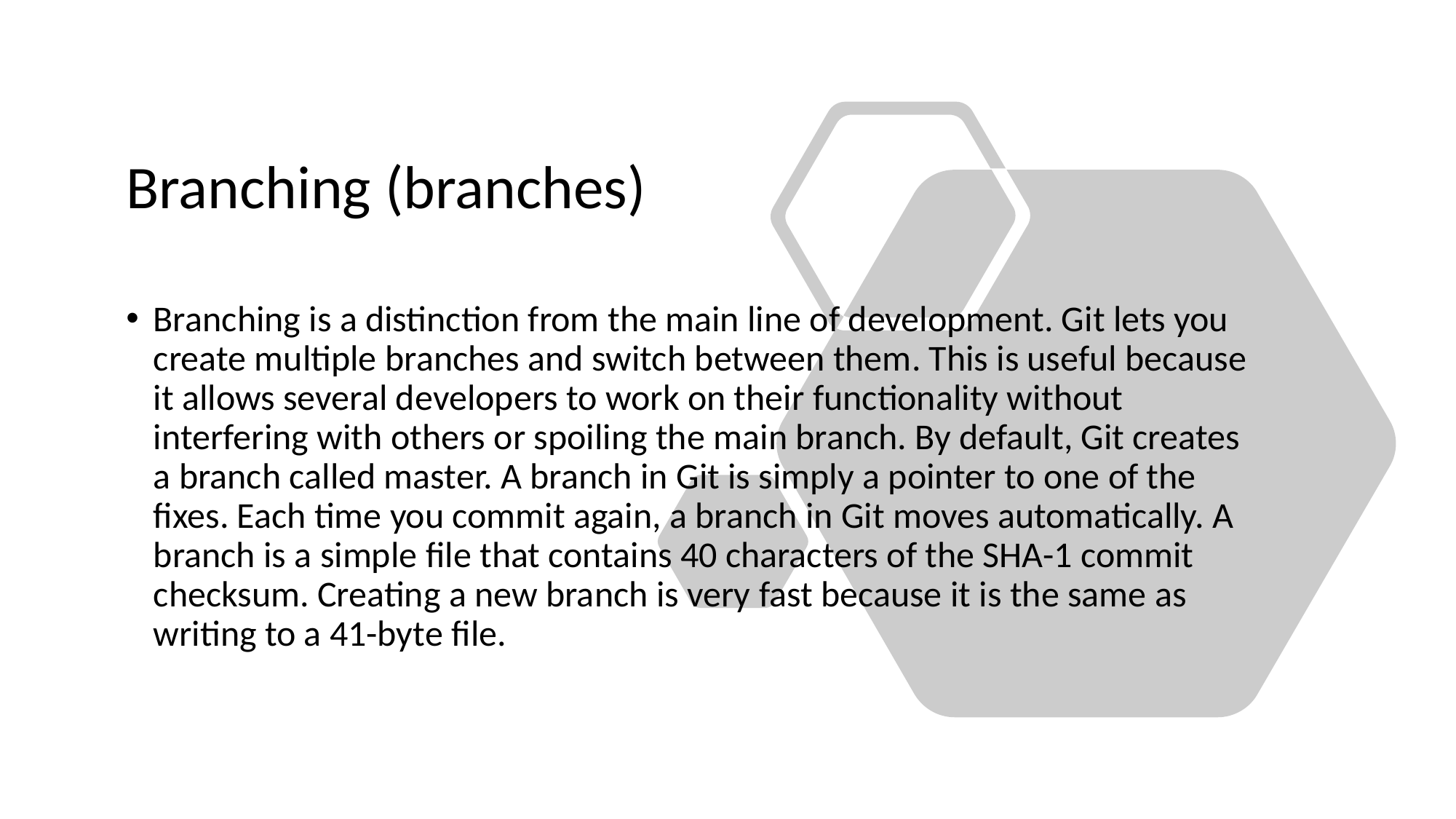

# Branching (branches)

Branching is a distinction from the main line of development. Git lets you create multiple branches and switch between them. This is useful because it allows several developers to work on their functionality without interfering with others or spoiling the main branch. By default, Git creates a branch called master. A branch in Git is simply a pointer to one of the fixes. Each time you commit again, a branch in Git moves automatically. A branch is a simple file that contains 40 characters of the SHA-1 commit checksum. Creating a new branch is very fast because it is the same as writing to a 41-byte file.